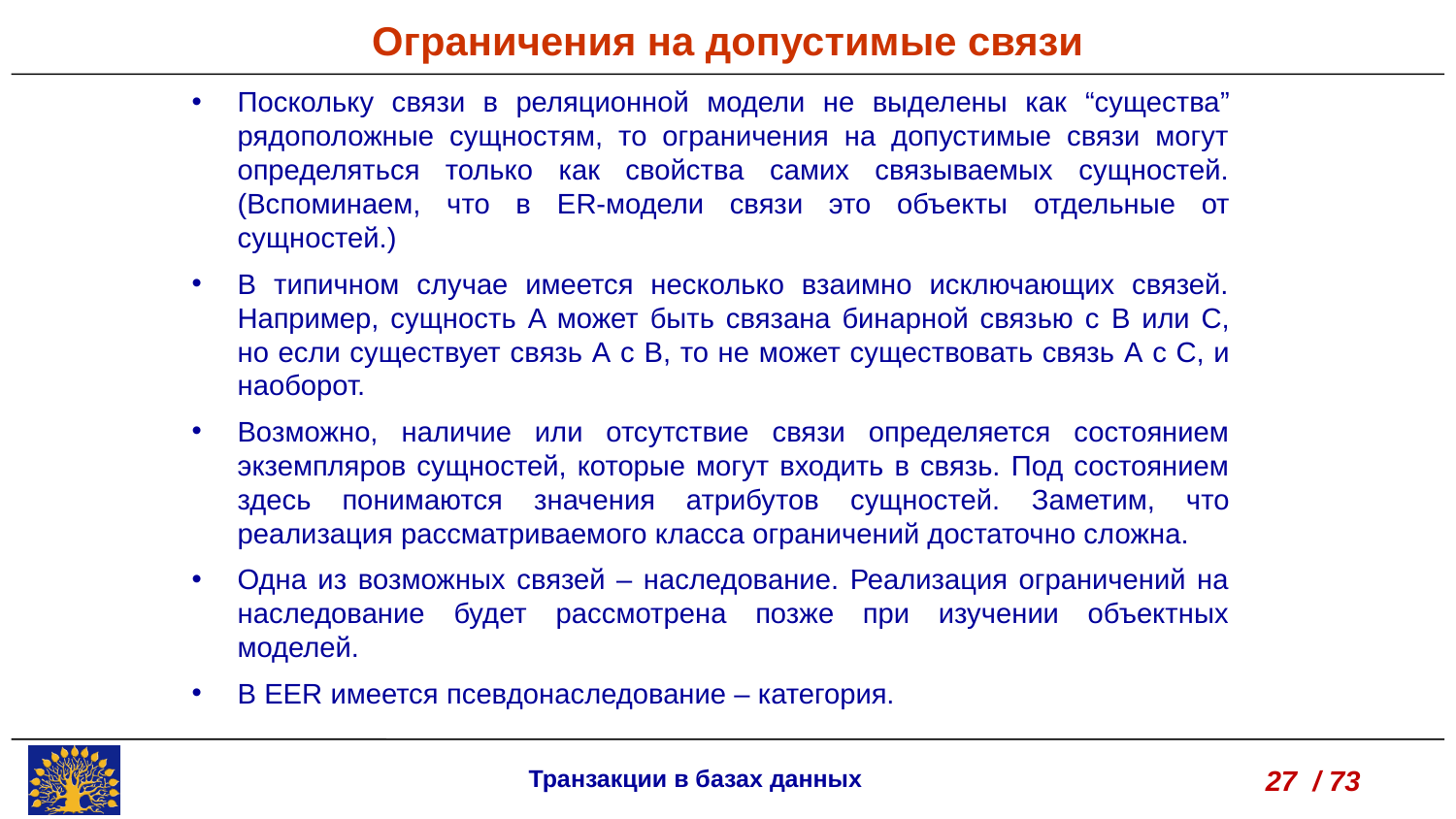

Ограничения на допустимые связи
Поскольку связи в реляционной модели не выделены как “существа” рядоположные сущностям, то ограничения на допустимые связи могут определяться только как свойства самих связываемых сущностей. (Вспоминаем, что в ER-модели связи это объекты отдельные от сущностей.)
В типичном случае имеется несколько взаимно исключающих связей. Например, сущность A может быть связана бинарной связью с B или C, но если существует связь A с B, то не может существовать связь A с C, и наоборот.
Возможно, наличие или отсутствие связи определяется состоянием экземпляров сущностей, которые могут входить в связь. Под состоянием здесь понимаются значения атрибутов сущностей. Заметим, что реализация рассматриваемого класса ограничений достаточно сложна.
Одна из возможных связей – наследование. Реализация ограничений на наследование будет рассмотрена позже при изучении объектных моделей.
В EER имеется псевдонаследование – категория.